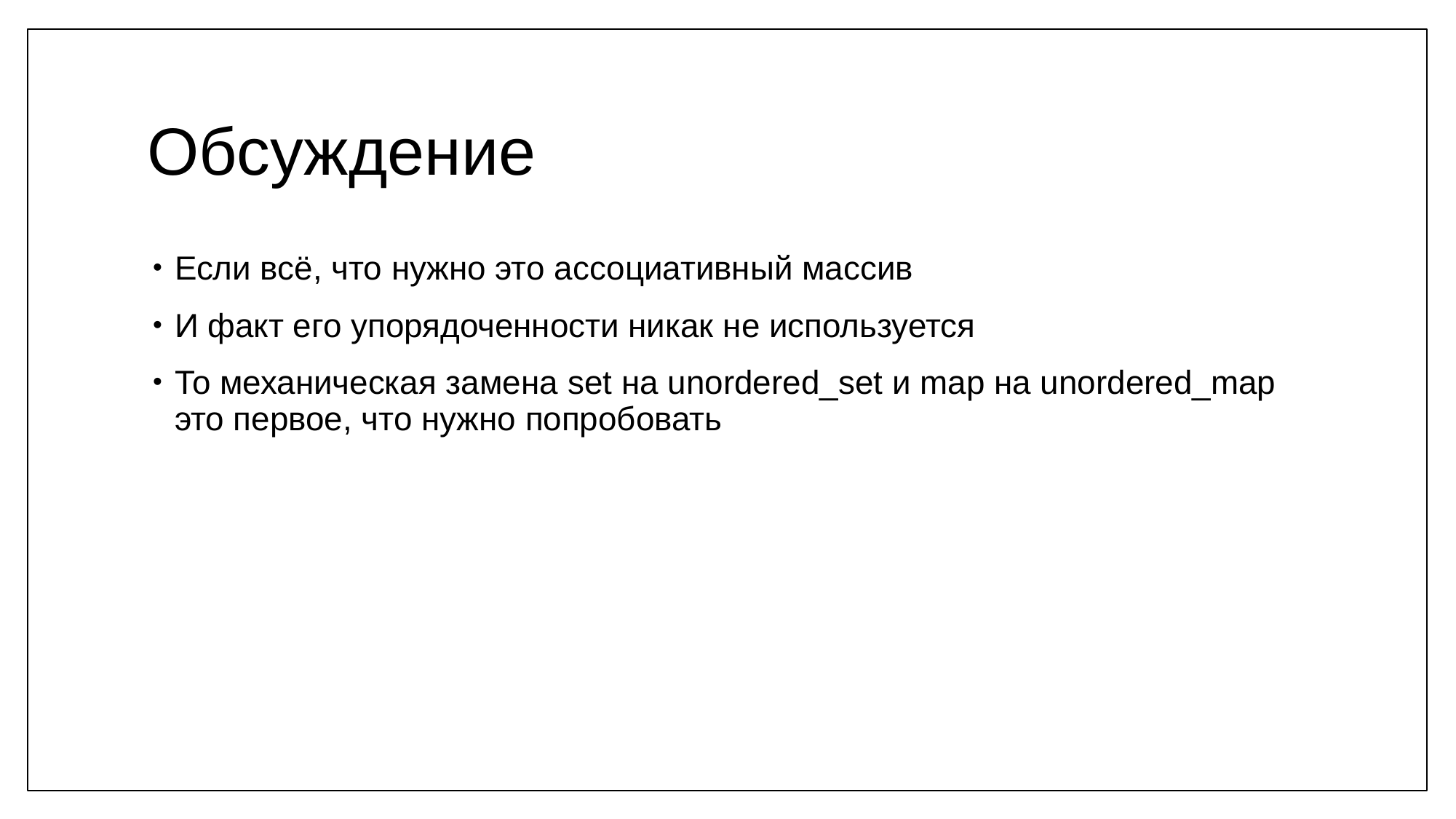

# Обсуждение
Если всё, что нужно это ассоциативный массив
И факт его упорядоченности никак не используется
То механическая замена set на unordered_set и map на unordered_map это первое, что нужно попробовать